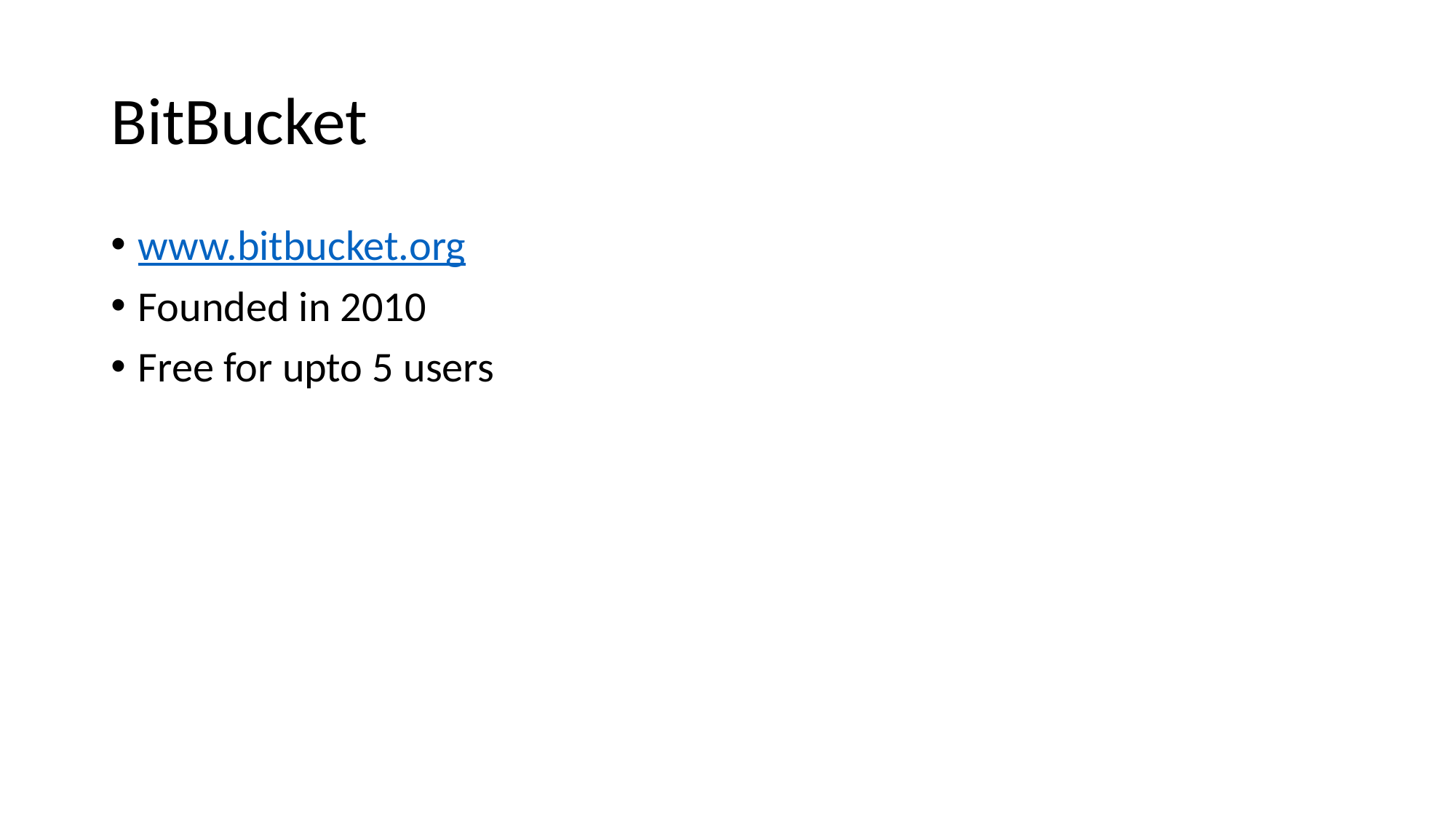

# BitBucket
www.bitbucket.org
Founded in 2010
Free for upto 5 users